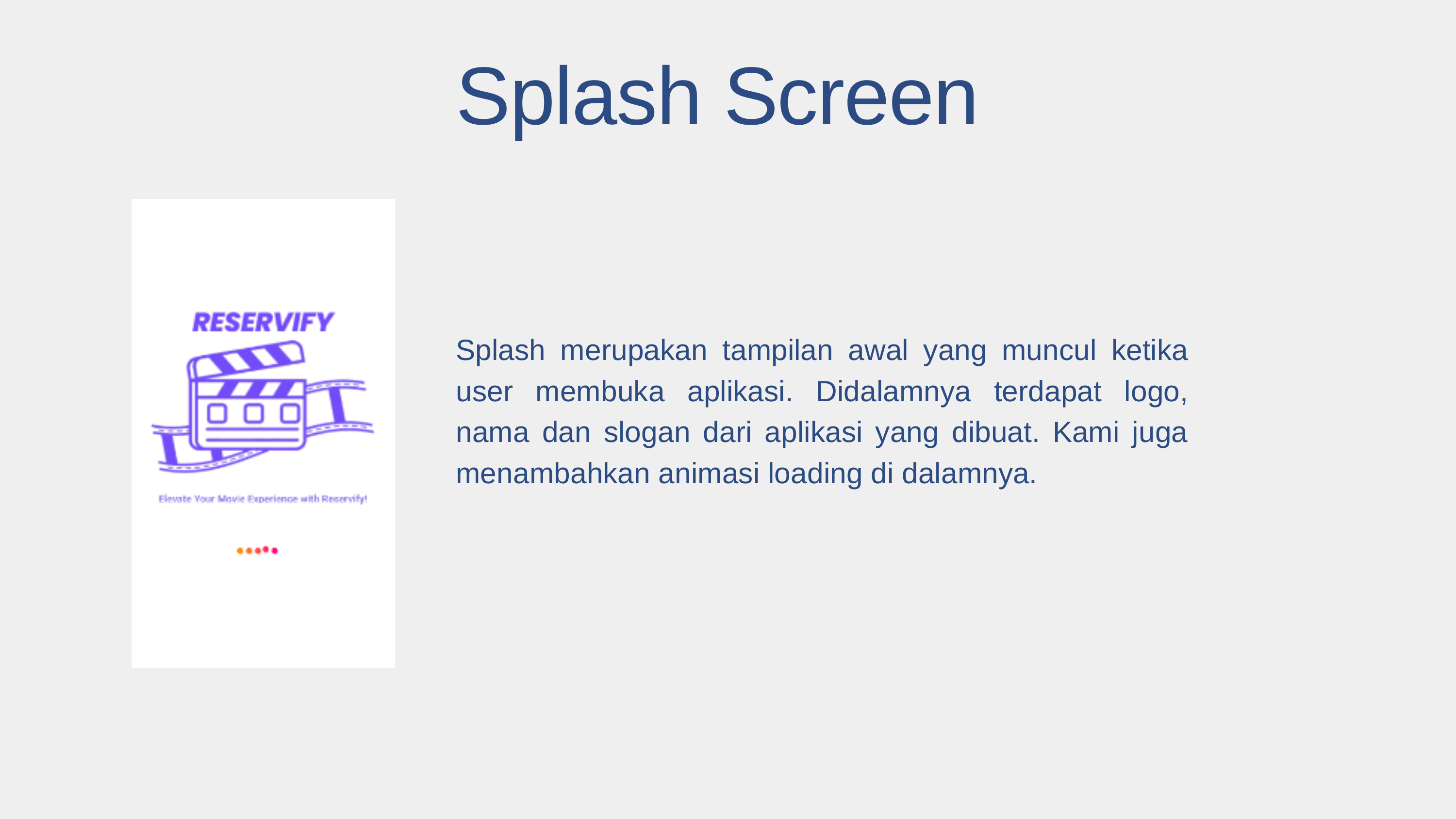

Splash Screen

Splash merupakan tampilan awal yang muncul ketika user membuka aplikasi. Didalamnya terdapat logo, nama dan slogan dari aplikasi yang dibuat. Kami juga menambahkan animasi loading di dalamnya.